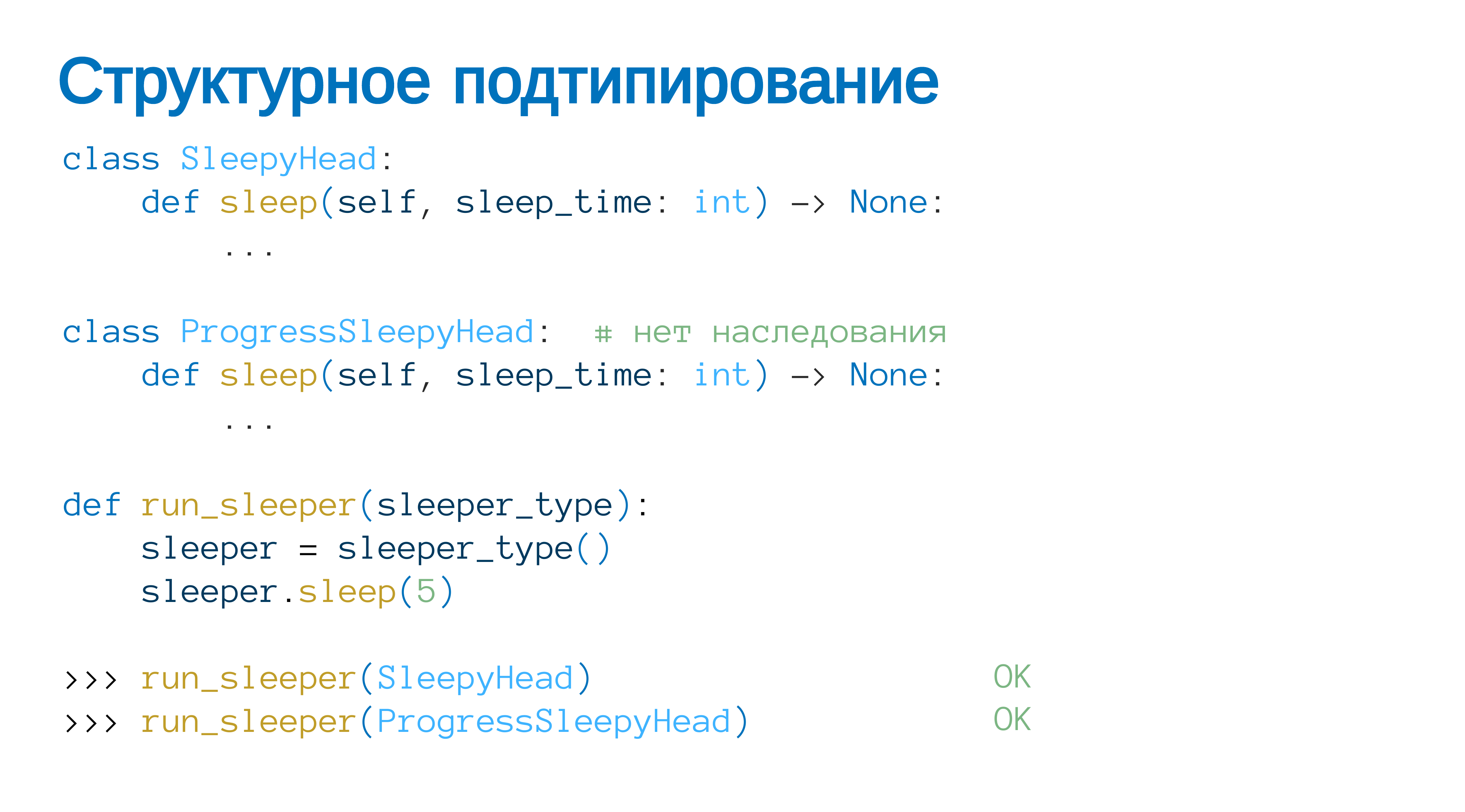

# Структурное подтипирование
class SleepyHead:
    def sleep(self, sleep_time: int) -> None:
        ...

class ProgressSleepyHead:  # нет наследования
    def sleep(self, sleep_time: int) -> None:
        ...

def run_sleeper(sleeper_type):
    sleeper = sleeper_type()
    sleeper.sleep(5)

>>> run_sleeper(SleepyHead)
>>> run_sleeper(ProgressSleepyHead)
OK
OK
8